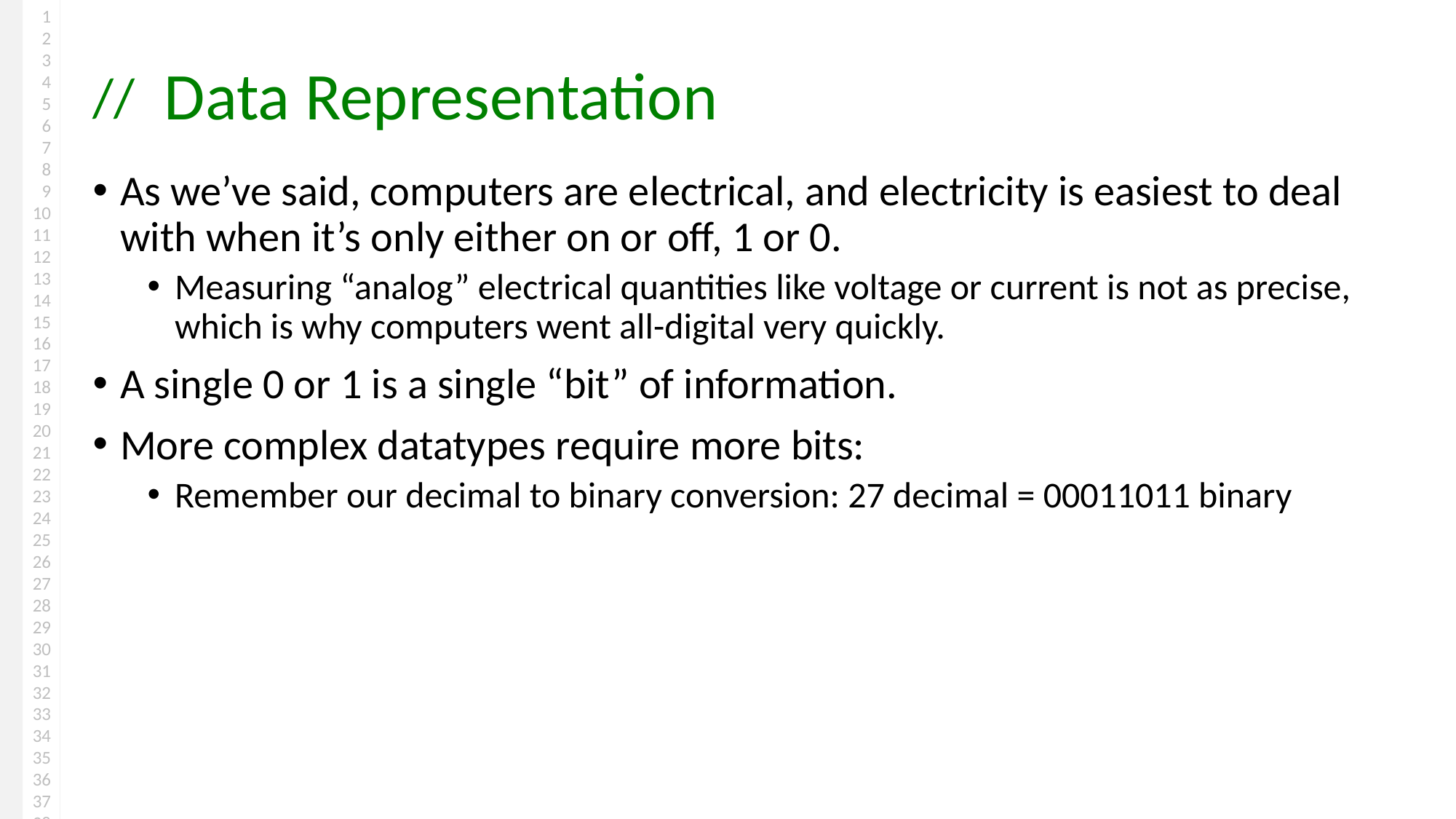

# Data Representation
As we’ve said, computers are electrical, and electricity is easiest to deal with when it’s only either on or off, 1 or 0.
Measuring “analog” electrical quantities like voltage or current is not as precise, which is why computers went all-digital very quickly.
A single 0 or 1 is a single “bit” of information.
More complex datatypes require more bits:
Remember our decimal to binary conversion: 27 decimal = 00011011 binary